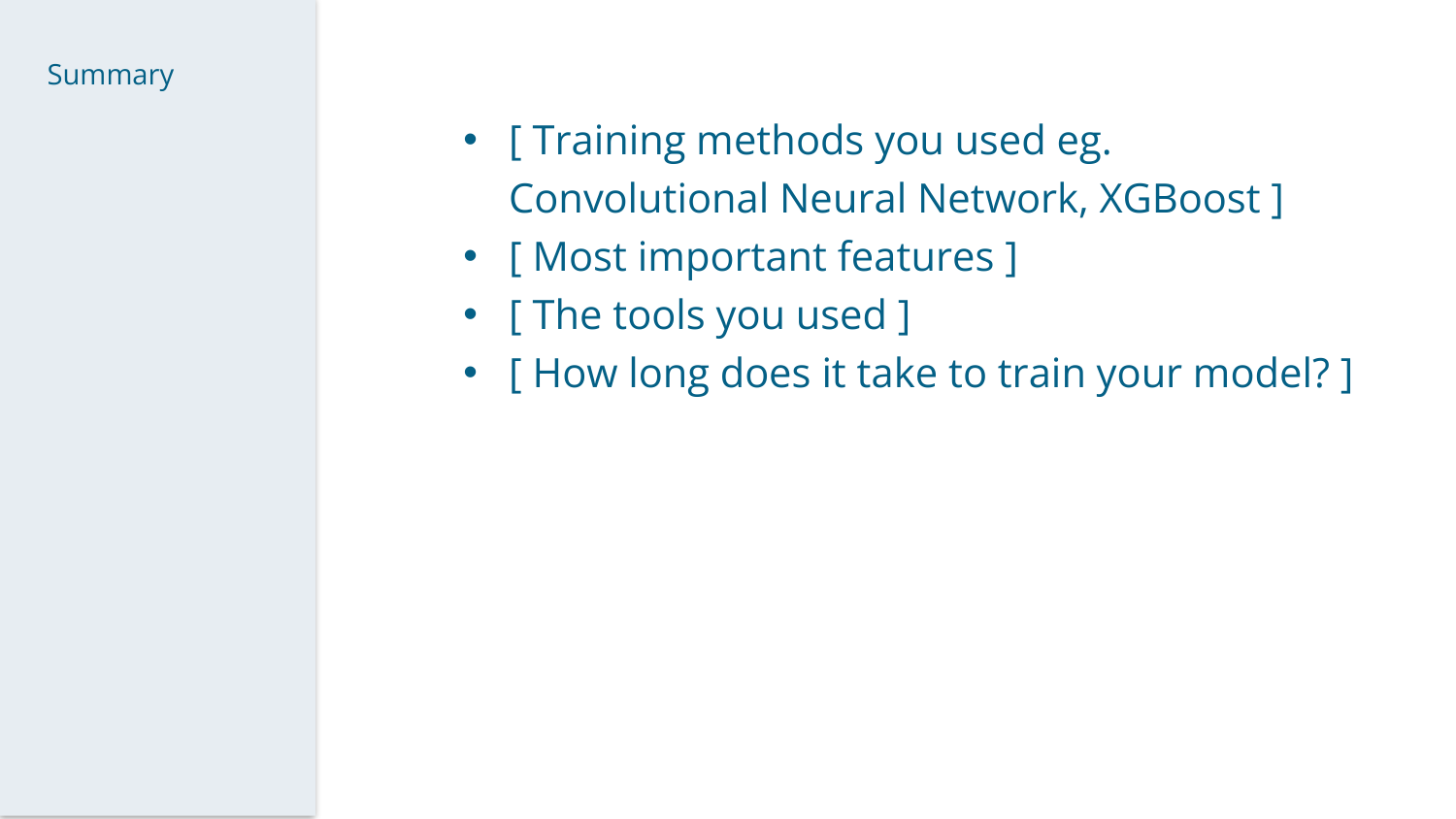

[ Training methods you used eg. Convolutional Neural Network, XGBoost ]
[ Most important features ]
[ The tools you used ]
[ How long does it take to train your model? ]
Summary